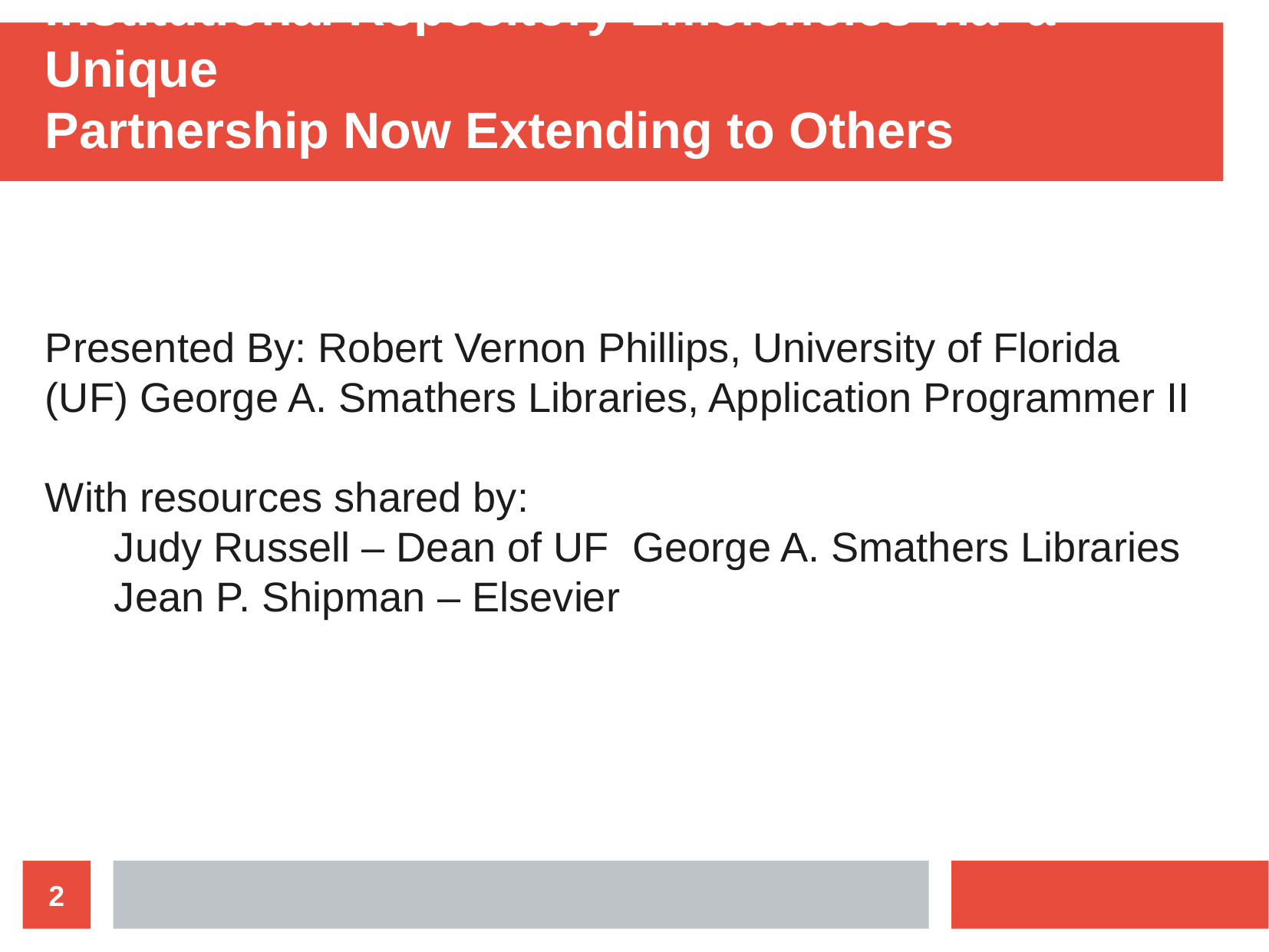

Institutional Repository Efficiencies via  a Unique
Partnership Now Extending to Others

Presented By: Robert Vernon Phillips, University of Florida (UF) George A. Smathers Libraries, Application Programmer II

With resources shared by:
      Judy Russell – Dean of UF  George A. Smathers Libraries
      Jean P. Shipman – Elsevier

2